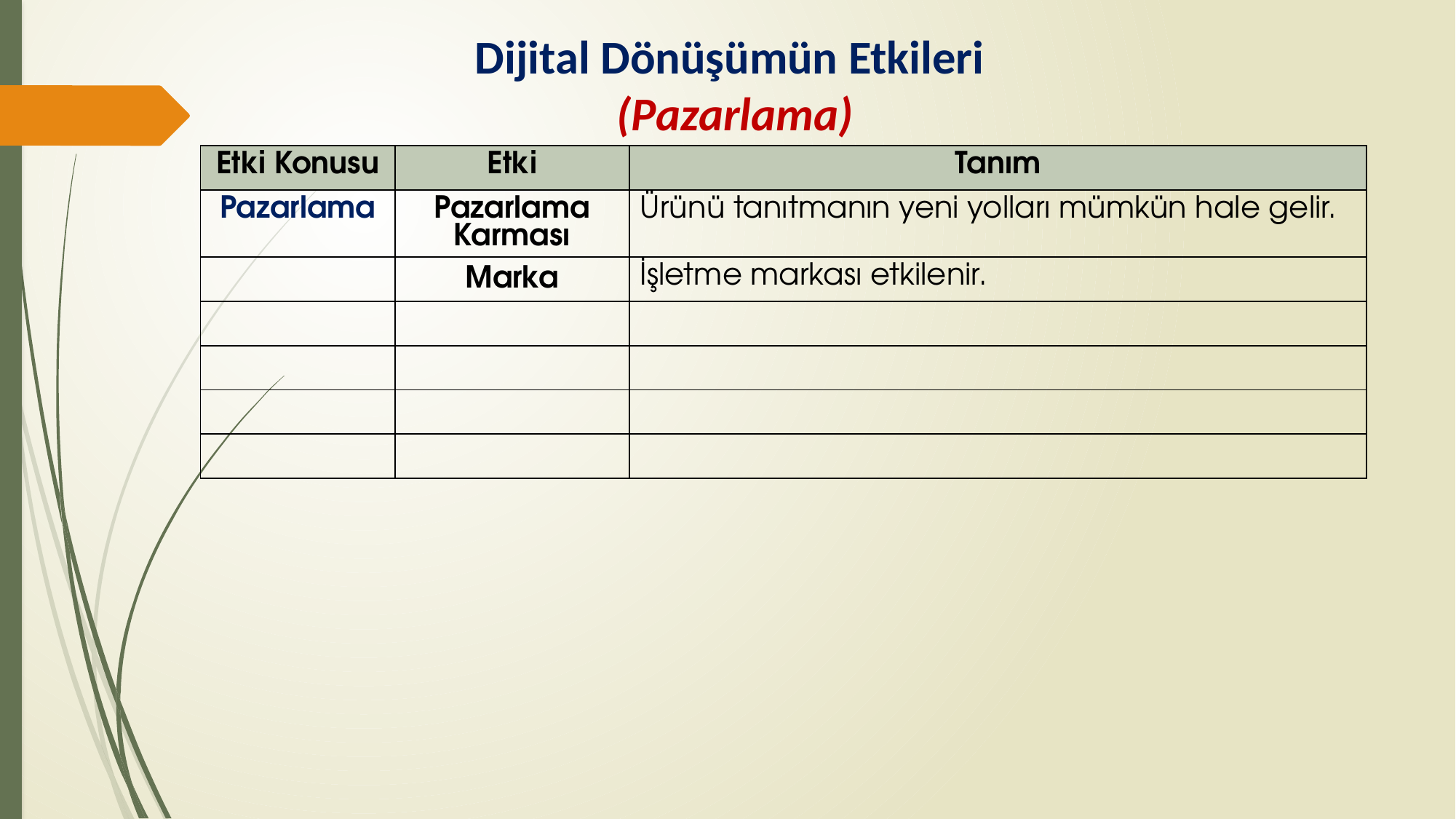

# Dijital Dönüşümün Etkileri (Pazarlama)
| Etki Konusu | Etki | Tanım |
| --- | --- | --- |
| Pazarlama | Pazarlama Karması | Ürünü tanıtmanın yeni yolları mümkün hale gelir. |
|  | Marka | İşletme markası etkilenir. |
|  |  |  |
|  |  |  |
|  |  |  |
|  |  |  |